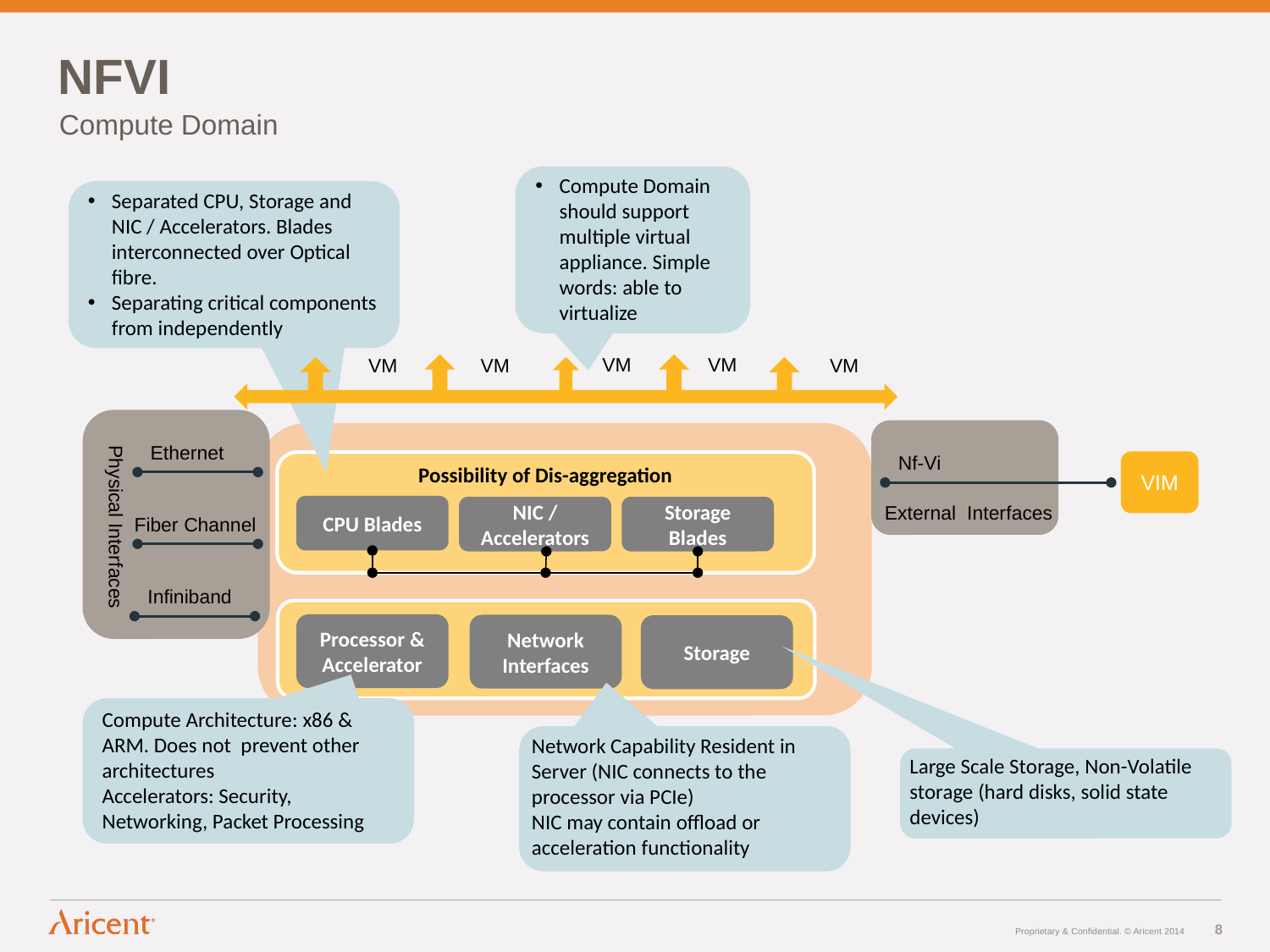

NFVI
Compute Domain

Compute Domain should support multiple virtual appliance. Simple words: able to virtualize

Separated CPU, Storage and NIC / Accelerators. Blades interconnected over Optical fibre.
Separating critical components from independently
VM
VM
VM
VM
VM

Physical Interfaces
Ethernet
Nf-Vi
VIM
Possibility of Dis-aggregation

External  Interfaces
CPU Blades
NIC / Accelerators
Storage Blades
Fiber Channel
Infiniband

Processor & Accelerator
Network Interfaces
Storage

Compute Architecture: x86 & ARM. Does not  prevent other architectures
Accelerators: Security, Networking, Packet Processing

Network Capability Resident in Server (NIC connects to the processor via PCIe)
NIC may contain offload or acceleration functionality
Large Scale Storage, Non-Volatile storage (hard disks, solid state devices)

8